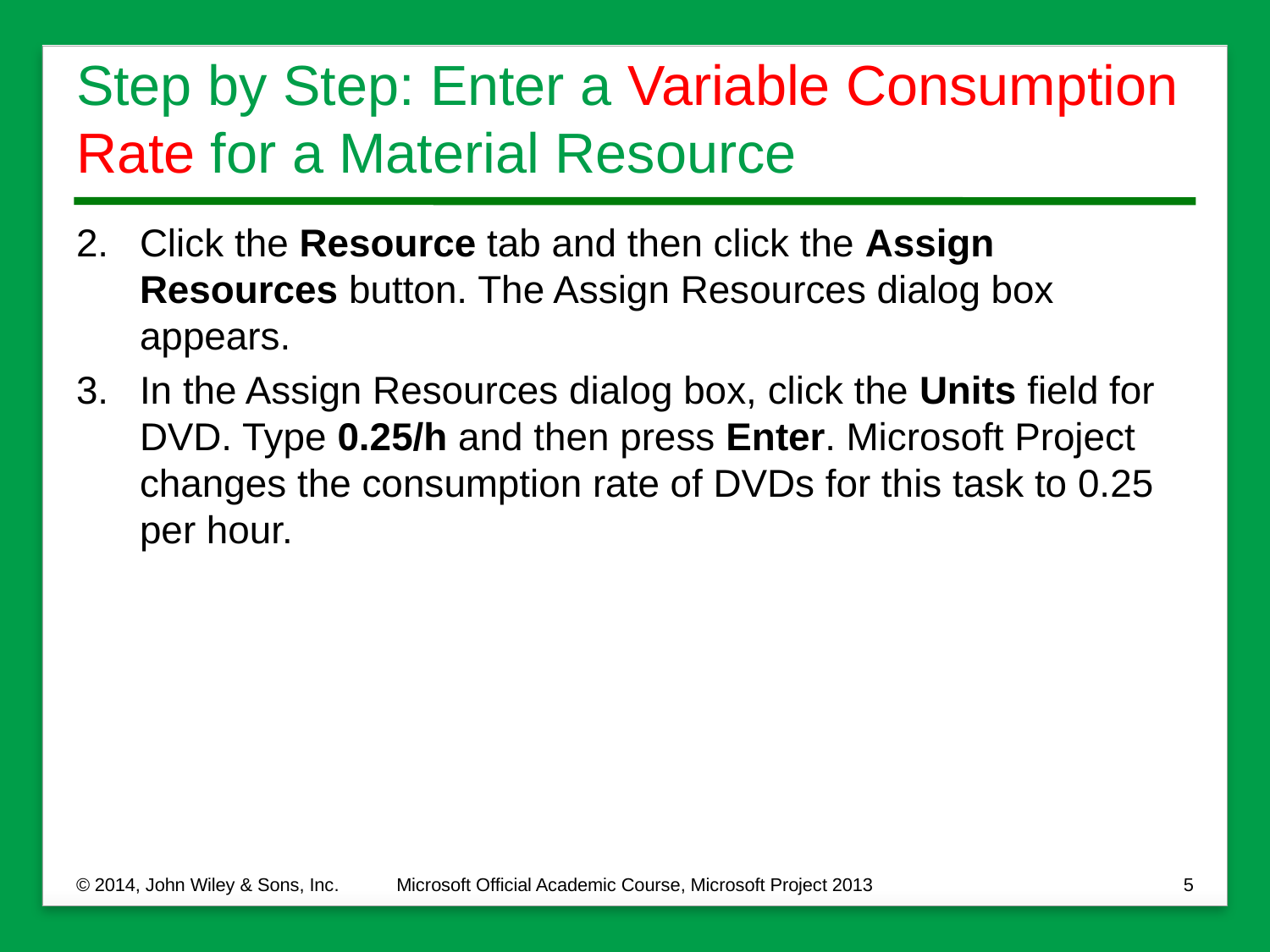

# Step by Step: Enter a Variable Consumption Rate for a Material Resource
2.	Click the Resource tab and then click the Assign Resources button. The Assign Resources dialog box appears.
3.	In the Assign Resources dialog box, click the Units field for DVD. Type 0.25/h and then press Enter. Microsoft Project changes the consumption rate of DVDs for this task to 0.25 per hour.
© 2014, John Wiley & Sons, Inc.
Microsoft Official Academic Course, Microsoft Project 2013
5